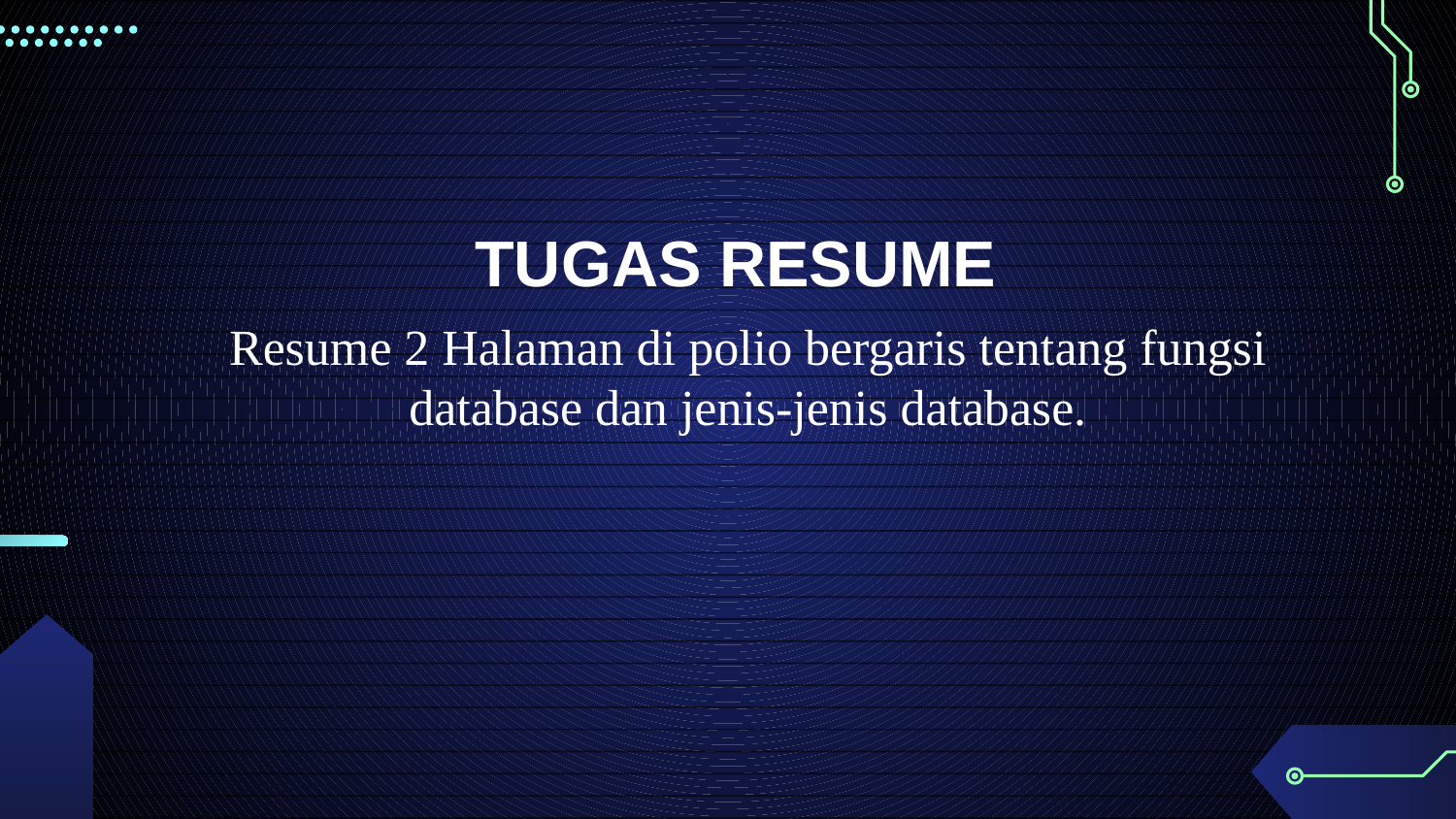

# TUGAS RESUME
Resume 2 Halaman di polio bergaris tentang fungsi database dan jenis-jenis database.